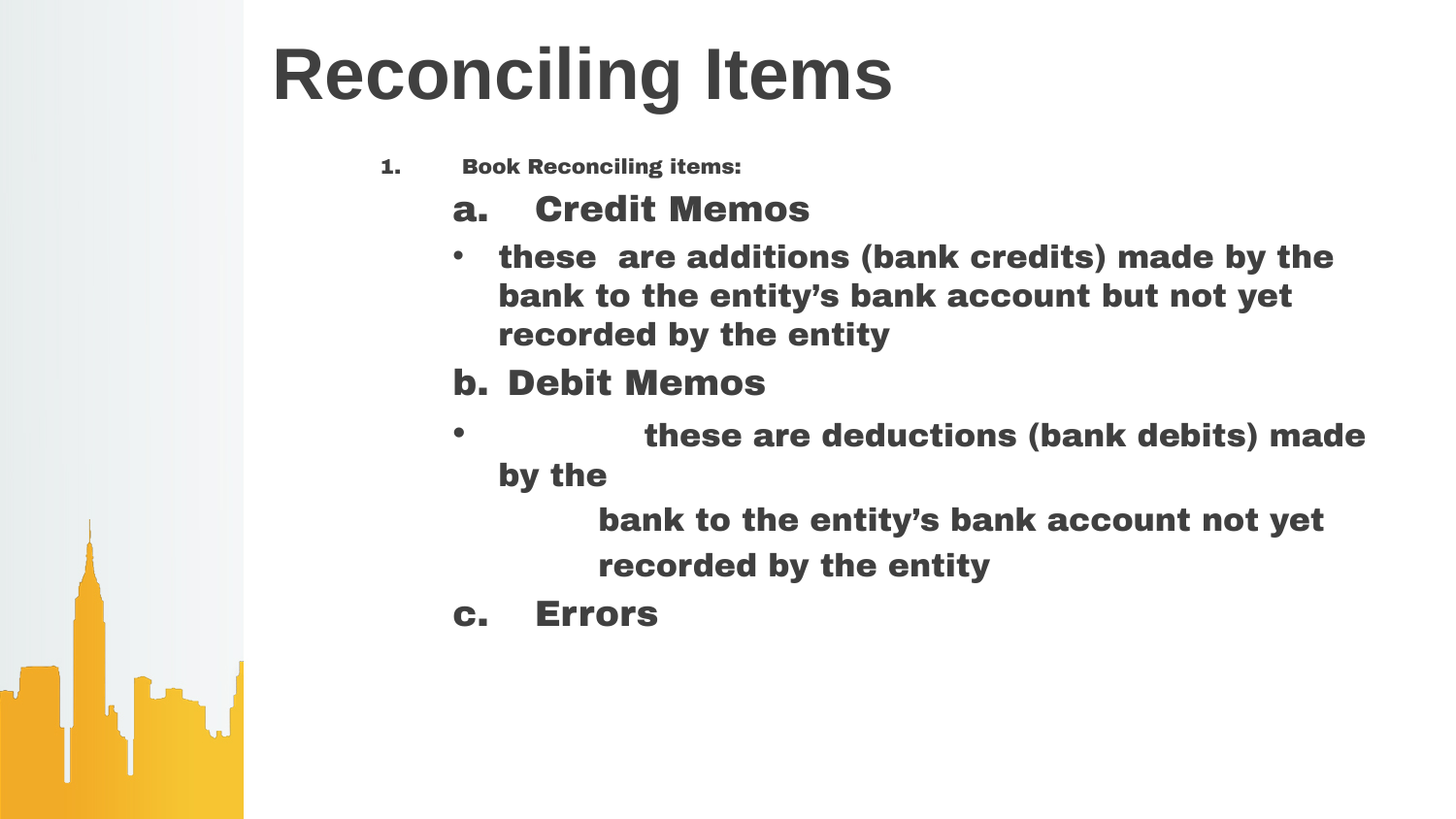

# Reconciling Items
Book Reconciling items:
Credit Memos
these  are additions (bank credits) made by the bank to the entity’s bank account but not yet recorded by the entity
Debit Memos
	these are deductions (bank debits) made by the
	bank to the entity’s bank account not yet
	recorded by the entity
Errors